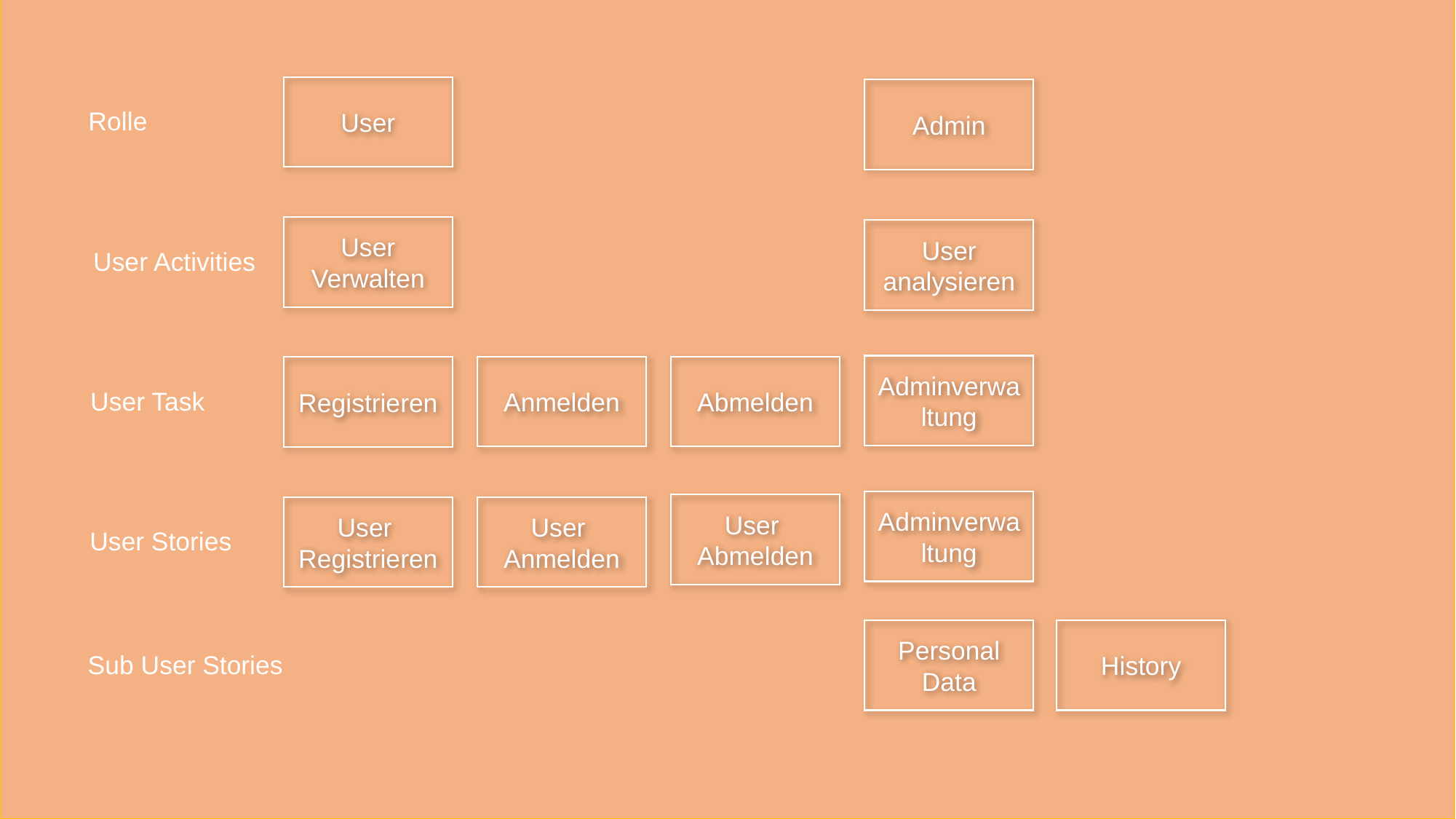

#
User
Admin
Rolle
User Verwalten

User analysieren
User Activities
Adminverwaltung
Abmelden
Anmelden
Registrieren
User Task
Adminverwaltung
User
Abmelden
User
Anmelden
User
Registrieren
User Stories
History
Personal Data
Sub User Stories